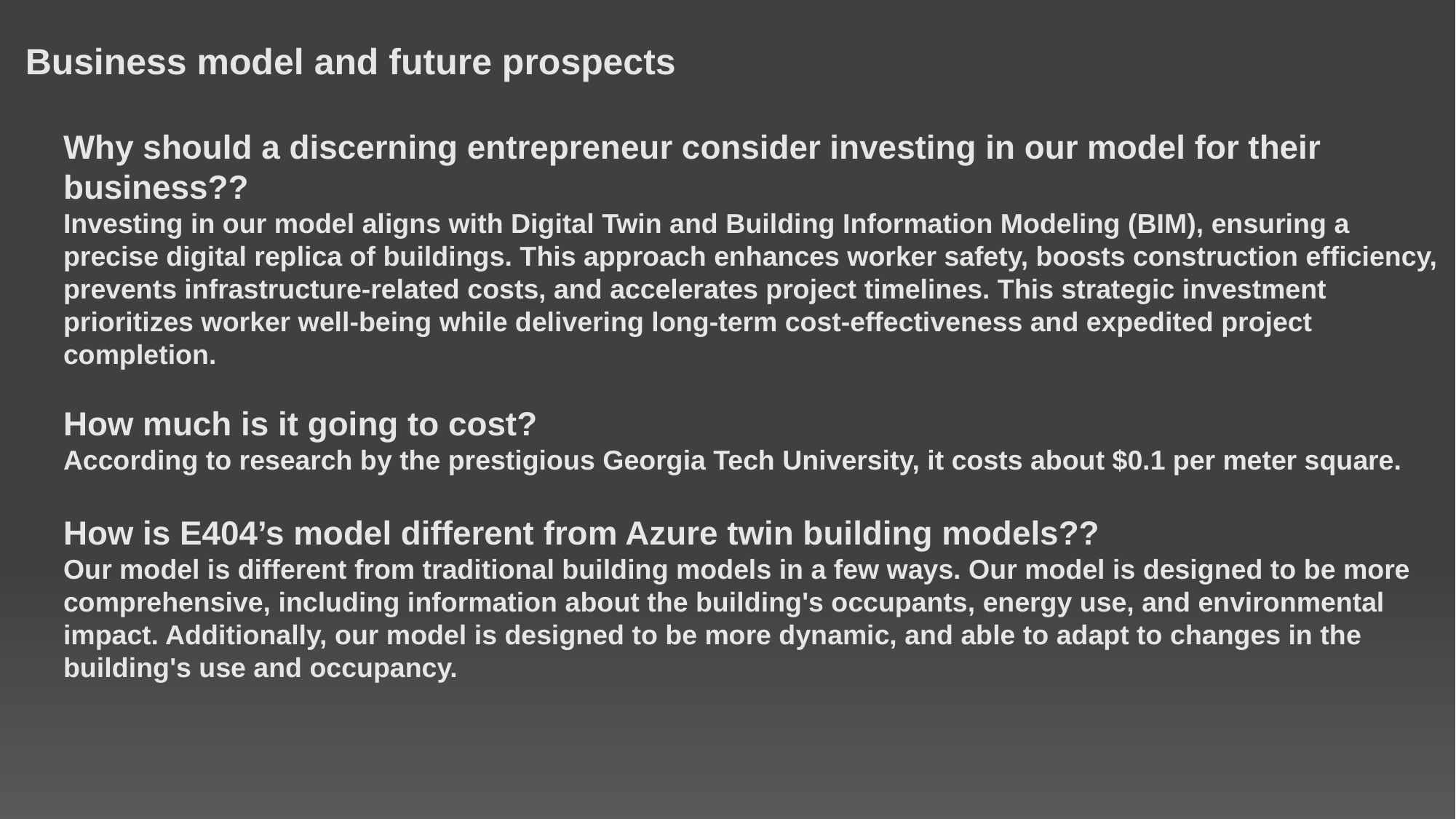

Business model and future prospects

Why should a discerning entrepreneur consider investing in our model for their business??
Investing in our model aligns with Digital Twin and Building Information Modeling (BIM), ensuring a precise digital replica of buildings. This approach enhances worker safety, boosts construction efficiency, prevents infrastructure-related costs, and accelerates project timelines. This strategic investment prioritizes worker well-being while delivering long-term cost-effectiveness and expedited project completion.

How much is it going to cost?
According to research by the prestigious Georgia Tech University, it costs about $0.1 per meter square.

How is E404’s model different from Azure twin building models??
Our model is different from traditional building models in a few ways. Our model is designed to be more comprehensive, including information about the building's occupants, energy use, and environmental impact. Additionally, our model is designed to be more dynamic, and able to adapt to changes in the building's use and occupancy.